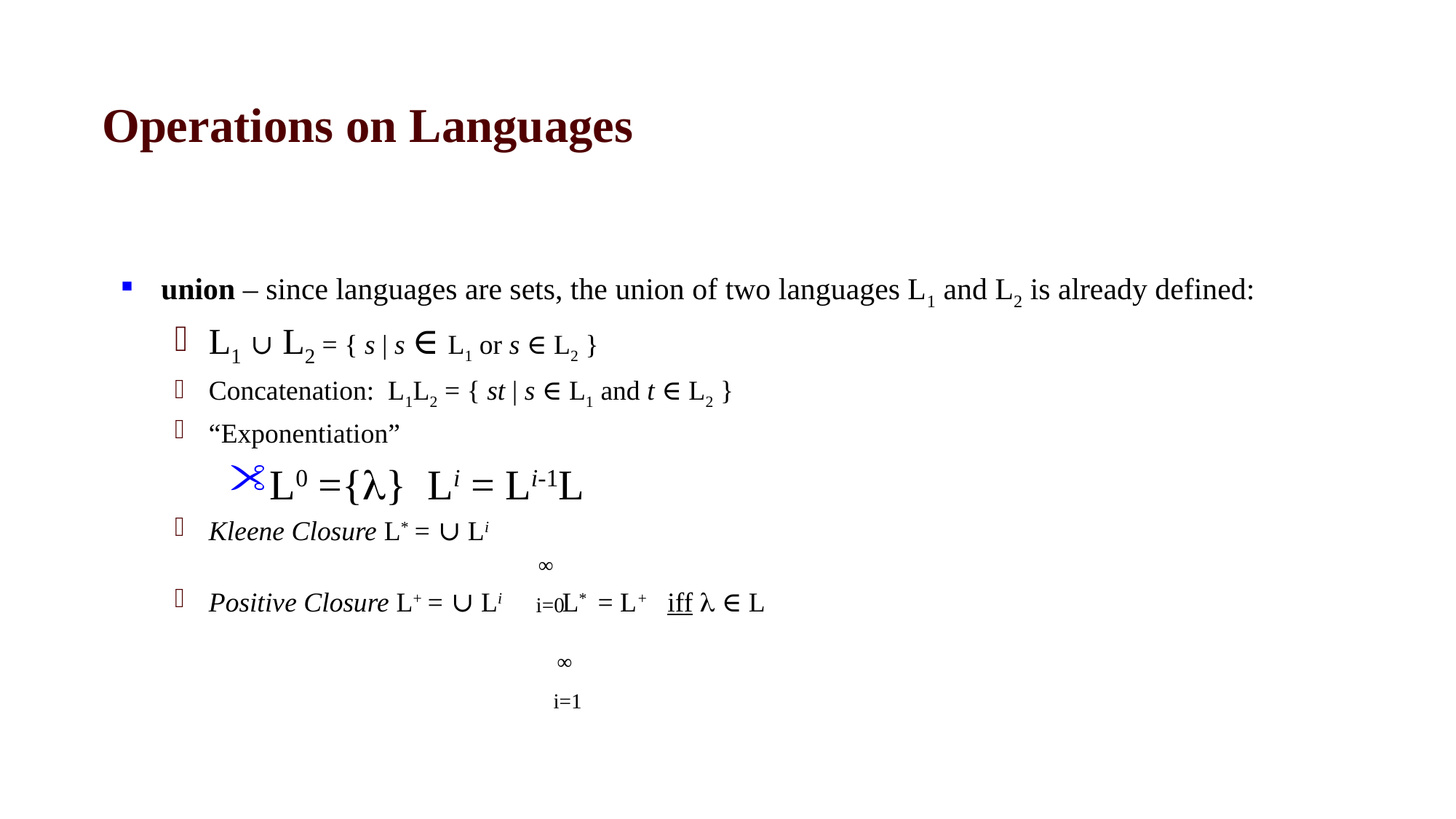

# Operations on Languages
union – since languages are sets, the union of two languages L1 and L2 is already defined:
L1 ∪ L2 = { s | s ∈ L1 or s ∈ L2 }
Concatenation:  L1L2 = { st | s ∈ L1 and t ∈ L2 }
“Exponentiation”
L0 ={λ}  Li = Li-1L
Kleene Closure L* = ∪ Li
Positive Closure L+ = ∪ Li               L*  = L+     iff λ ∈ L

∞
i=0
∞
i=1